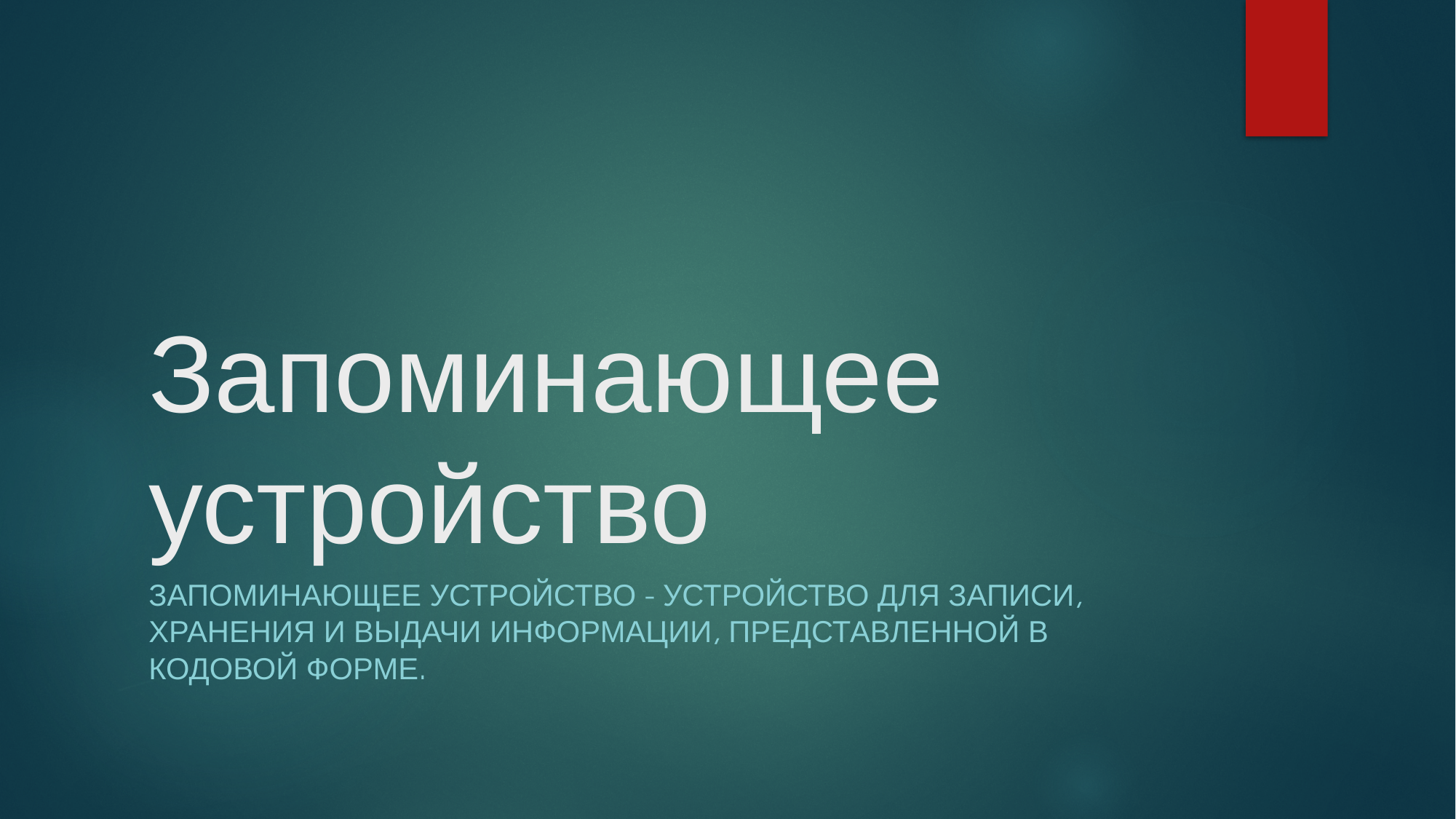

# Запоминающее устройство
Запоминающее устройство - устройство для записи, хранения и выдачи информации, представленной в кодовой форме.